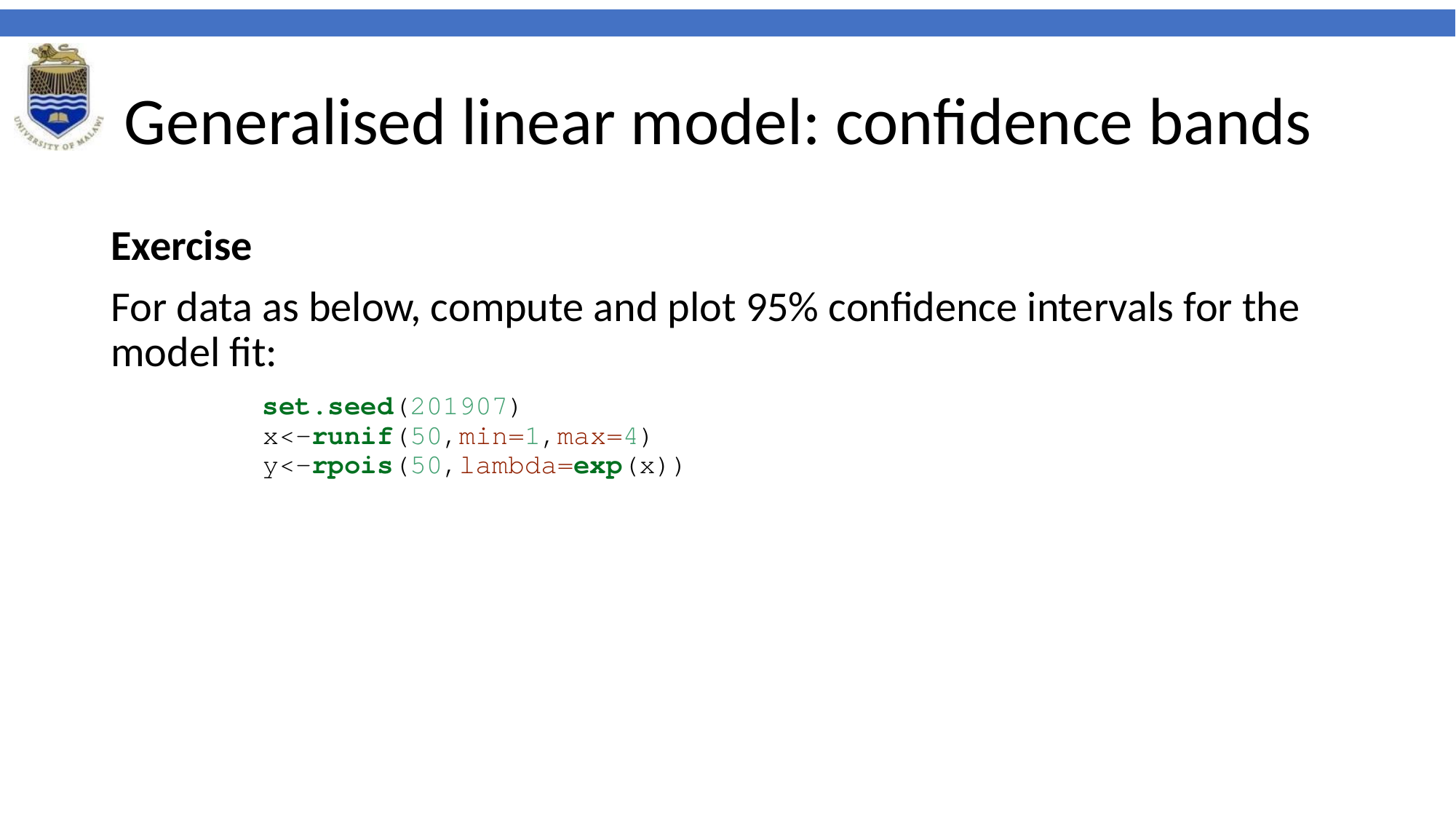

# Generalised linear model: confidence bands
Exercise
For data as below, compute and plot 95% confidence intervals for the model fit:
set.seed(201907)
x<-runif(50,min=1,max=4)
y<-rpois(50,lambda=exp(x))